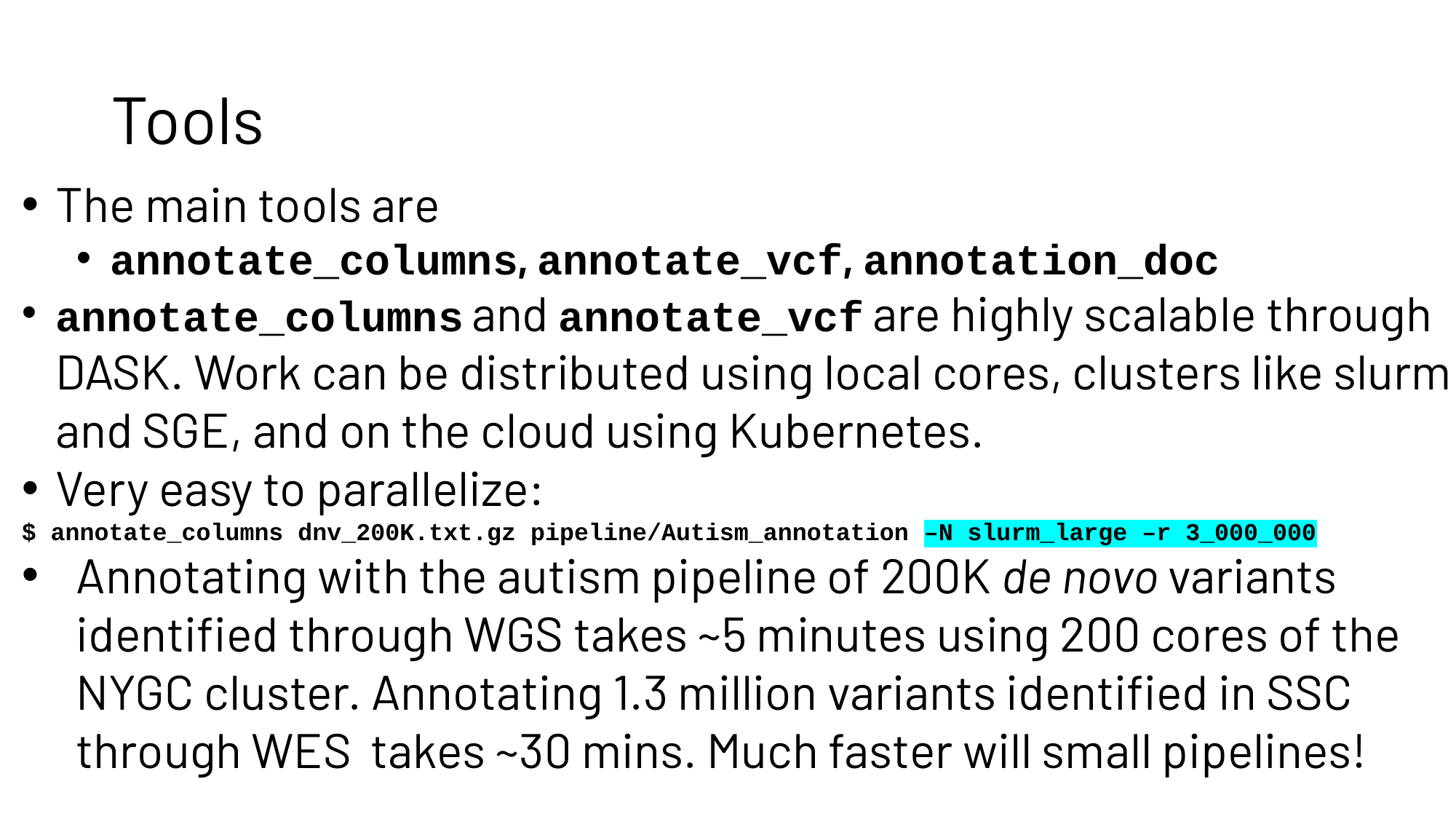

# Tools
The main tools are
annotate_columns, annotate_vcf, annotation_doc
annotate_columns and annotate_vcf are highly scalable through DASK. Work can be distributed using local cores, clusters like slurm and SGE, and on the cloud using Kubernetes.
Very easy to parallelize:
$ annotate_columns dnv_200K.txt.gz pipeline/Autism_annotation –N slurm_large –r 3_000_000
Annotating with the autism pipeline of 200K de novo variants identified through WGS takes ~5 minutes using 200 cores of the NYGC cluster. Annotating 1.3 million variants identified in SSC through WES  takes ~30 mins. Much faster will small pipelines!